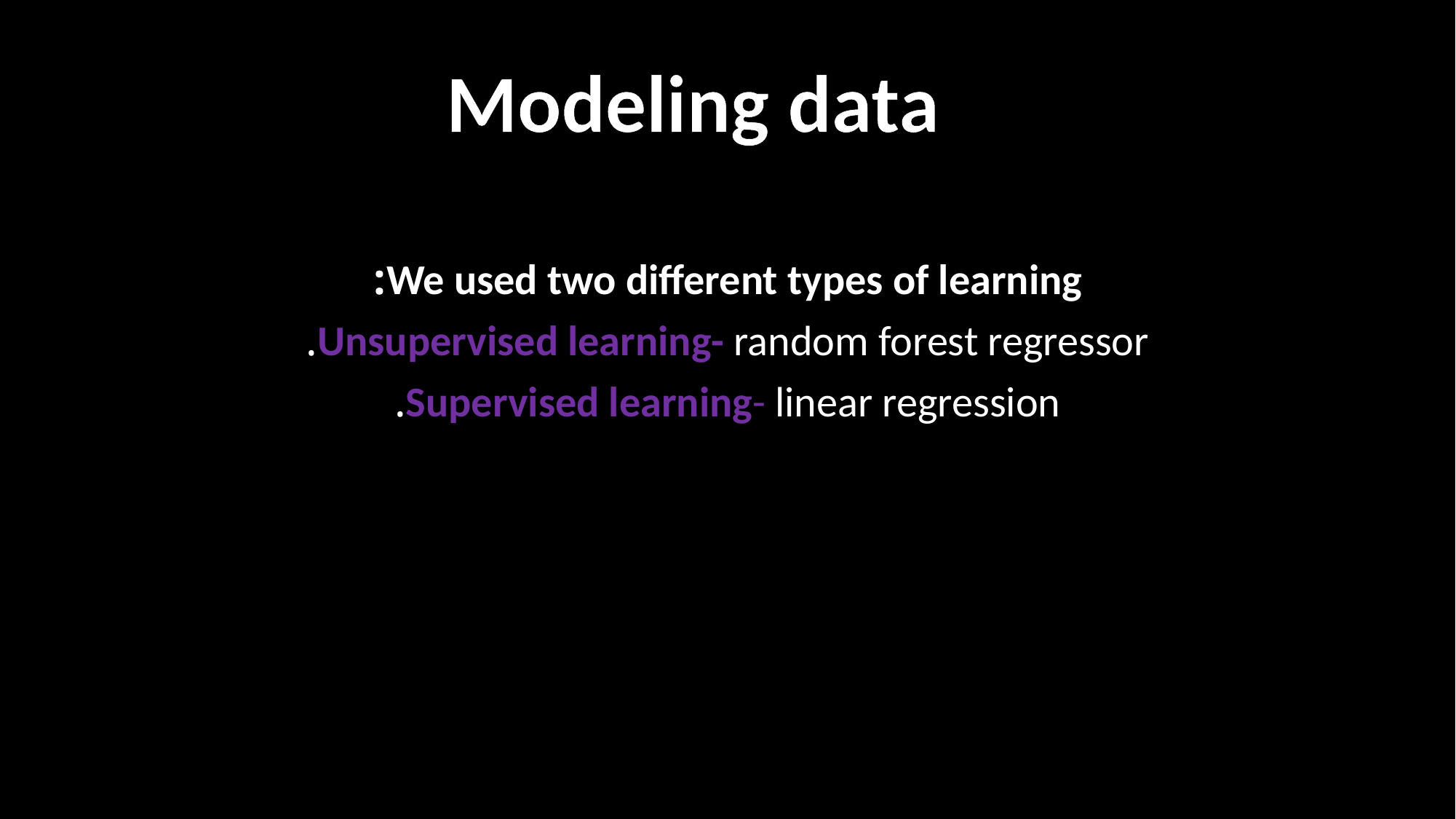

Modeling data
We used two different types of learning:
Unsupervised learning- random forest regressor.
Supervised learning- linear regression.